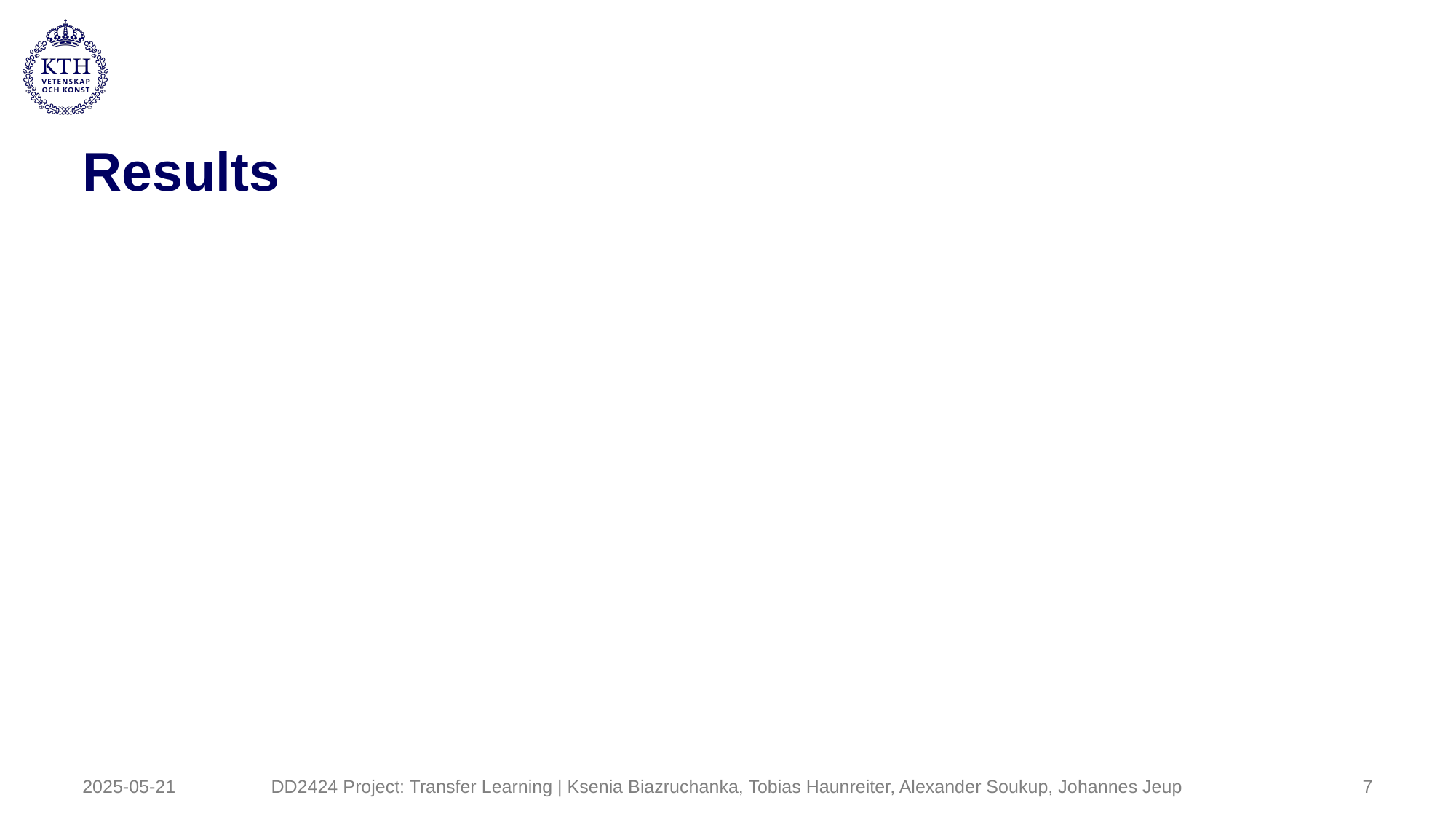

# Results

DD2424 Project: Transfer Learning | Ksenia Biazruchanka, Tobias Haunreiter, Alexander Soukup, Johannes Jeup
2025-05-21
7